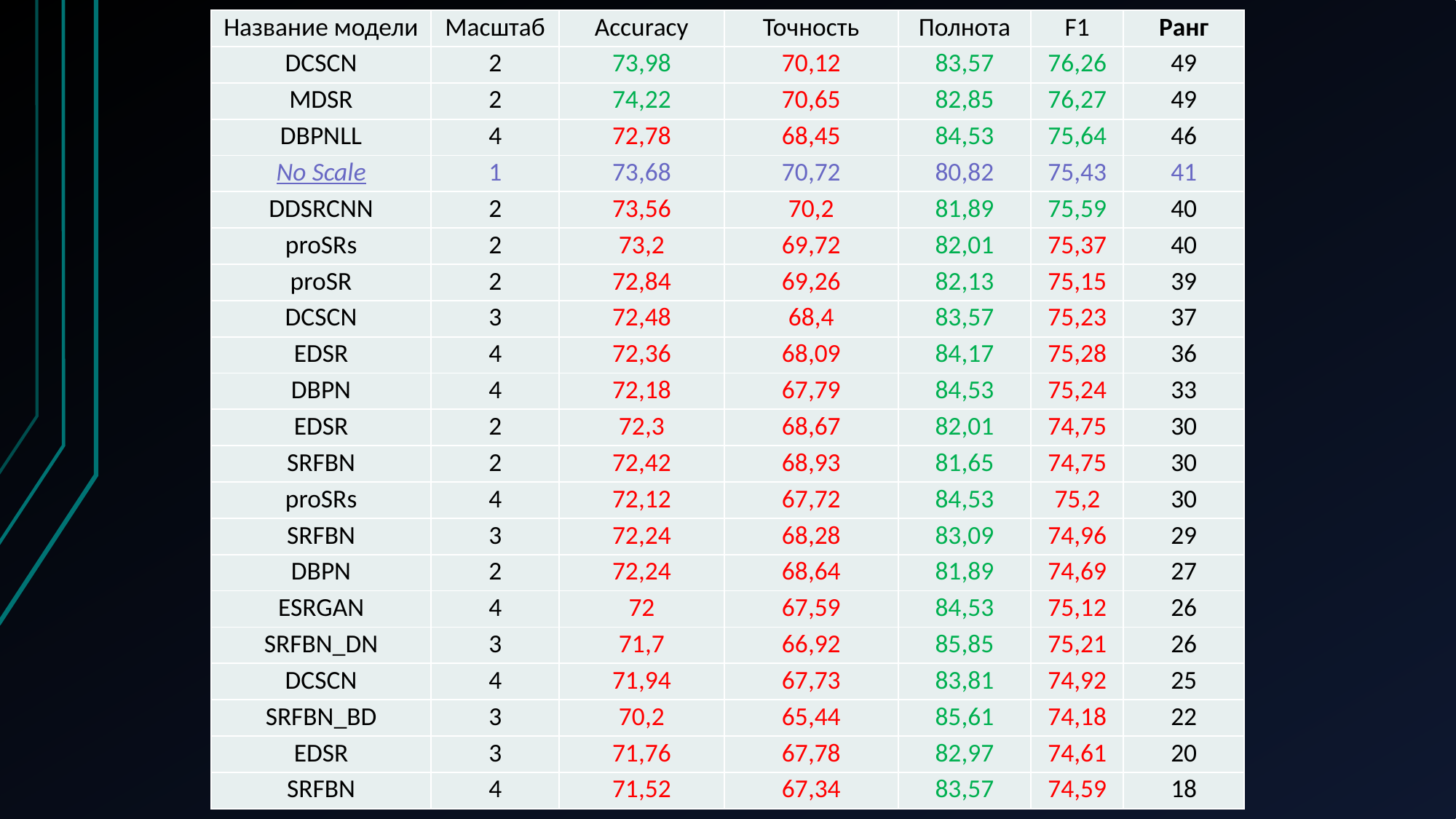

| Название модели | Масштаб | Accuracy | Точность | Полнота | F1 | Ранг |
| --- | --- | --- | --- | --- | --- | --- |
| DCSCN | 2 | 73,98 | 70,12 | 83,57 | 76,26 | 49 |
| MDSR | 2 | 74,22 | 70,65 | 82,85 | 76,27 | 49 |
| DBPNLL | 4 | 72,78 | 68,45 | 84,53 | 75,64 | 46 |
| No Scale | 1 | 73,68 | 70,72 | 80,82 | 75,43 | 41 |
| DDSRCNN | 2 | 73,56 | 70,2 | 81,89 | 75,59 | 40 |
| proSRs | 2 | 73,2 | 69,72 | 82,01 | 75,37 | 40 |
| proSR | 2 | 72,84 | 69,26 | 82,13 | 75,15 | 39 |
| DCSCN | 3 | 72,48 | 68,4 | 83,57 | 75,23 | 37 |
| EDSR | 4 | 72,36 | 68,09 | 84,17 | 75,28 | 36 |
| DBPN | 4 | 72,18 | 67,79 | 84,53 | 75,24 | 33 |
| EDSR | 2 | 72,3 | 68,67 | 82,01 | 74,75 | 30 |
| SRFBN | 2 | 72,42 | 68,93 | 81,65 | 74,75 | 30 |
| proSRs | 4 | 72,12 | 67,72 | 84,53 | 75,2 | 30 |
| SRFBN | 3 | 72,24 | 68,28 | 83,09 | 74,96 | 29 |
| DBPN | 2 | 72,24 | 68,64 | 81,89 | 74,69 | 27 |
| ESRGAN | 4 | 72 | 67,59 | 84,53 | 75,12 | 26 |
| SRFBN\_DN | 3 | 71,7 | 66,92 | 85,85 | 75,21 | 26 |
| DCSCN | 4 | 71,94 | 67,73 | 83,81 | 74,92 | 25 |
| SRFBN\_BD | 3 | 70,2 | 65,44 | 85,61 | 74,18 | 22 |
| EDSR | 3 | 71,76 | 67,78 | 82,97 | 74,61 | 20 |
| SRFBN | 4 | 71,52 | 67,34 | 83,57 | 74,59 | 18 |